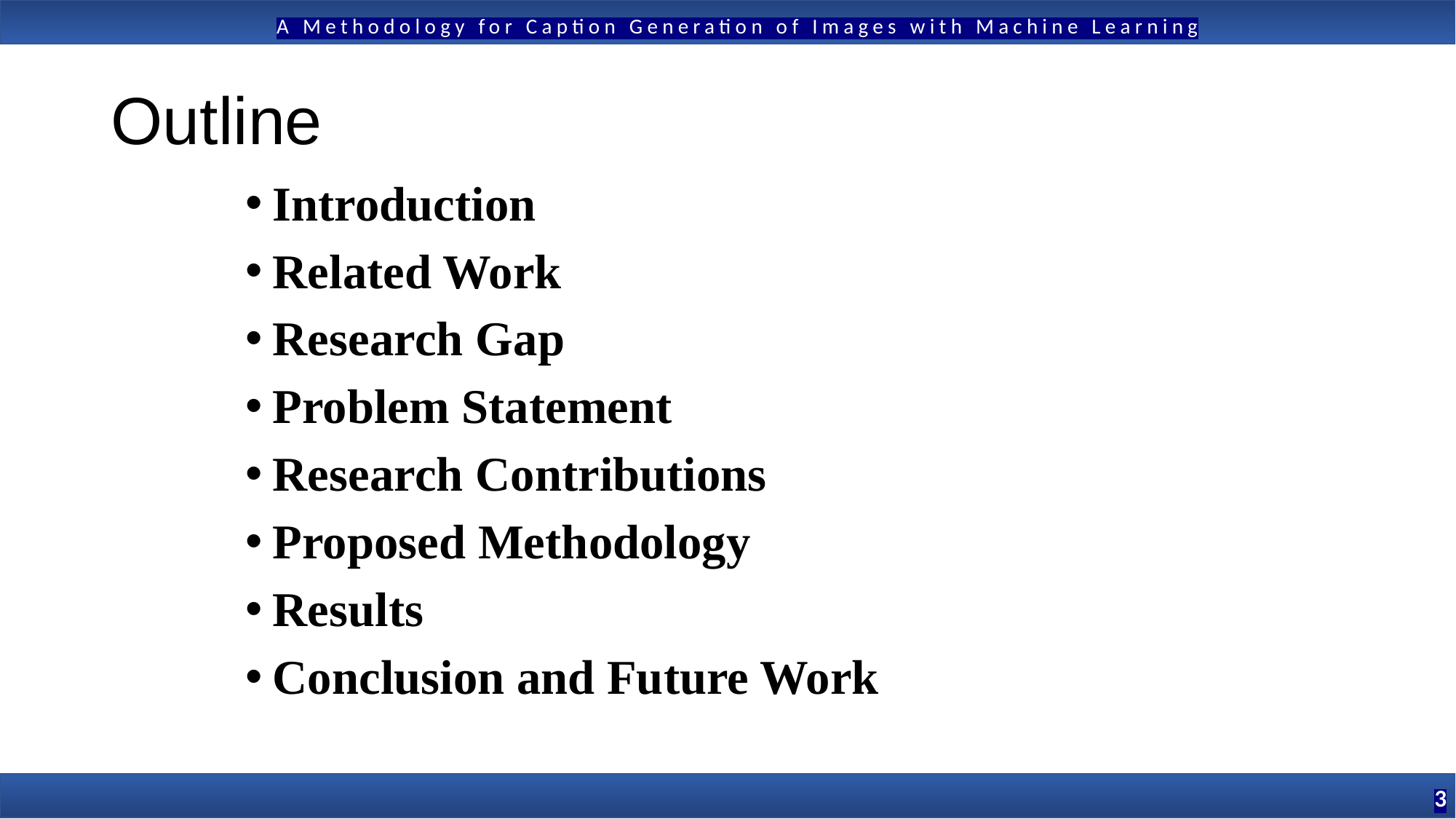

# Outline
Introduction
Related Work
Research Gap
Problem Statement
Research Contributions
Proposed Methodology
Results
Conclusion and Future Work